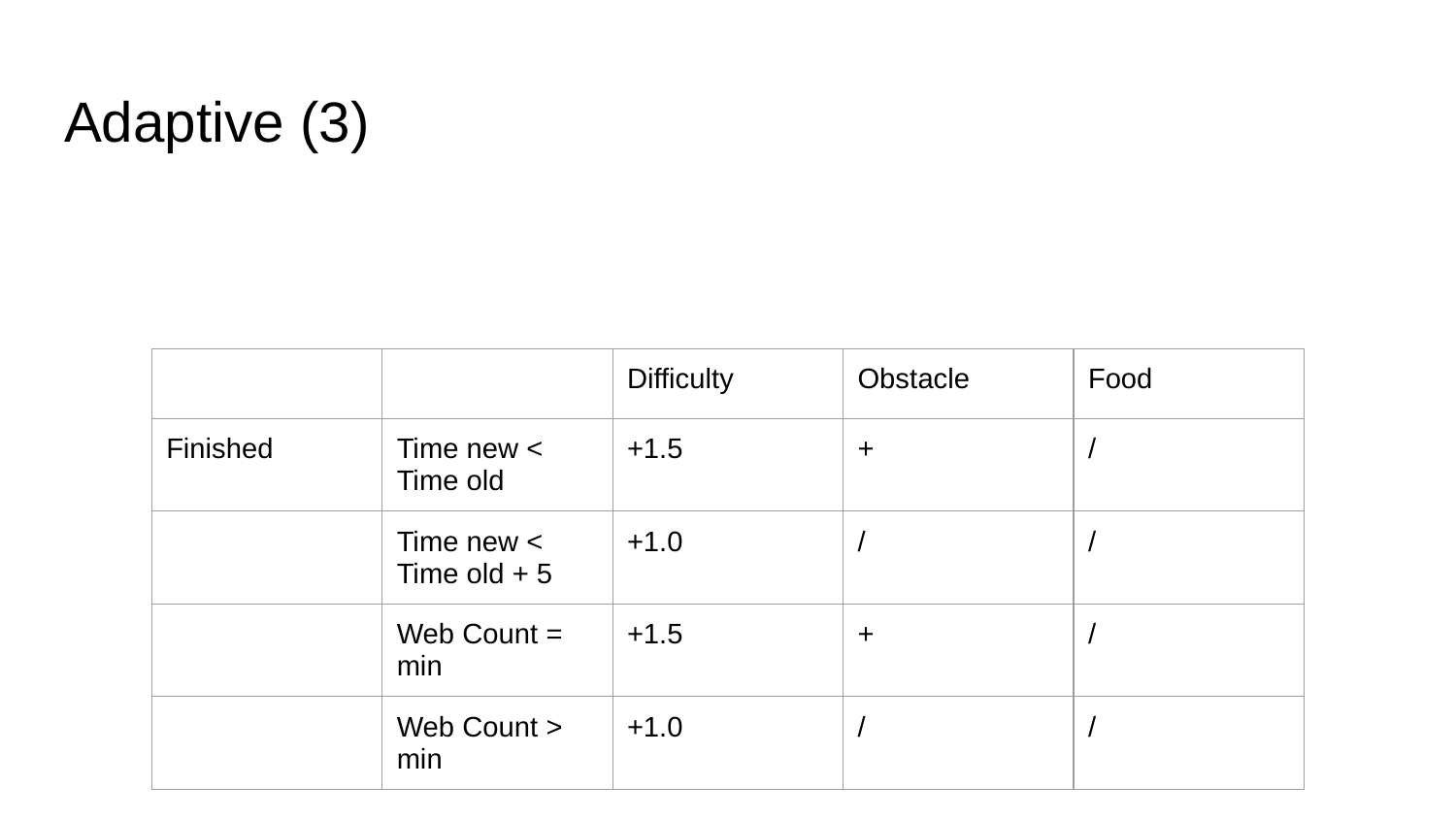

# Adaptive (3)

|  |  | Difficulty | Obstacle | Food |
| --- | --- | --- | --- | --- |
| Finished | Time new < Time old | +1.5 | + | / |
|  | Time new < Time old + 5 | +1.0 | / | / |
|  | Web Count = min | +1.5 | + | / |
|  | Web Count > min | +1.0 | / | / |